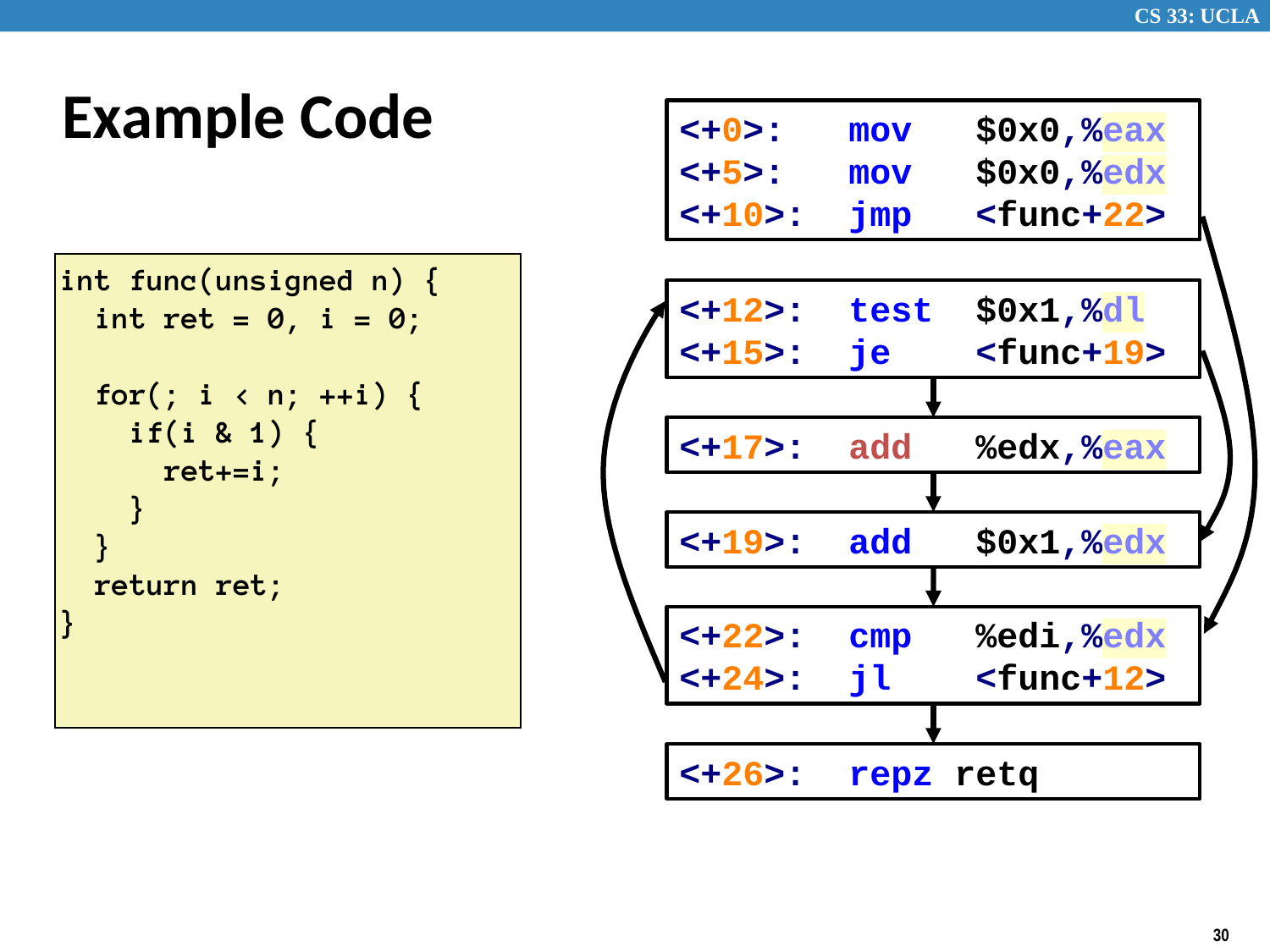

# Example Code
<+0>:   mov   $0x0,%eax
<+5>:   mov   $0x0,%edx
<+10>:  jmp   <func+22>

int func(unsigned n) {
  int ret = 0, i = 0;

  for(; i < n; ++i) {
    if(i & 1) {
      ret+=i;
    }
  }
  return ret;
}
<+12>:  test  $0x1,%dl <+15>:  je    <func+19>

<+17>:  add   %edx,%eax
<+19>:  add   $0x1,%edx
<+22>:  cmp   %edi,%edx
<+24>:  jl    <func+12>
<+26>:  repz retq